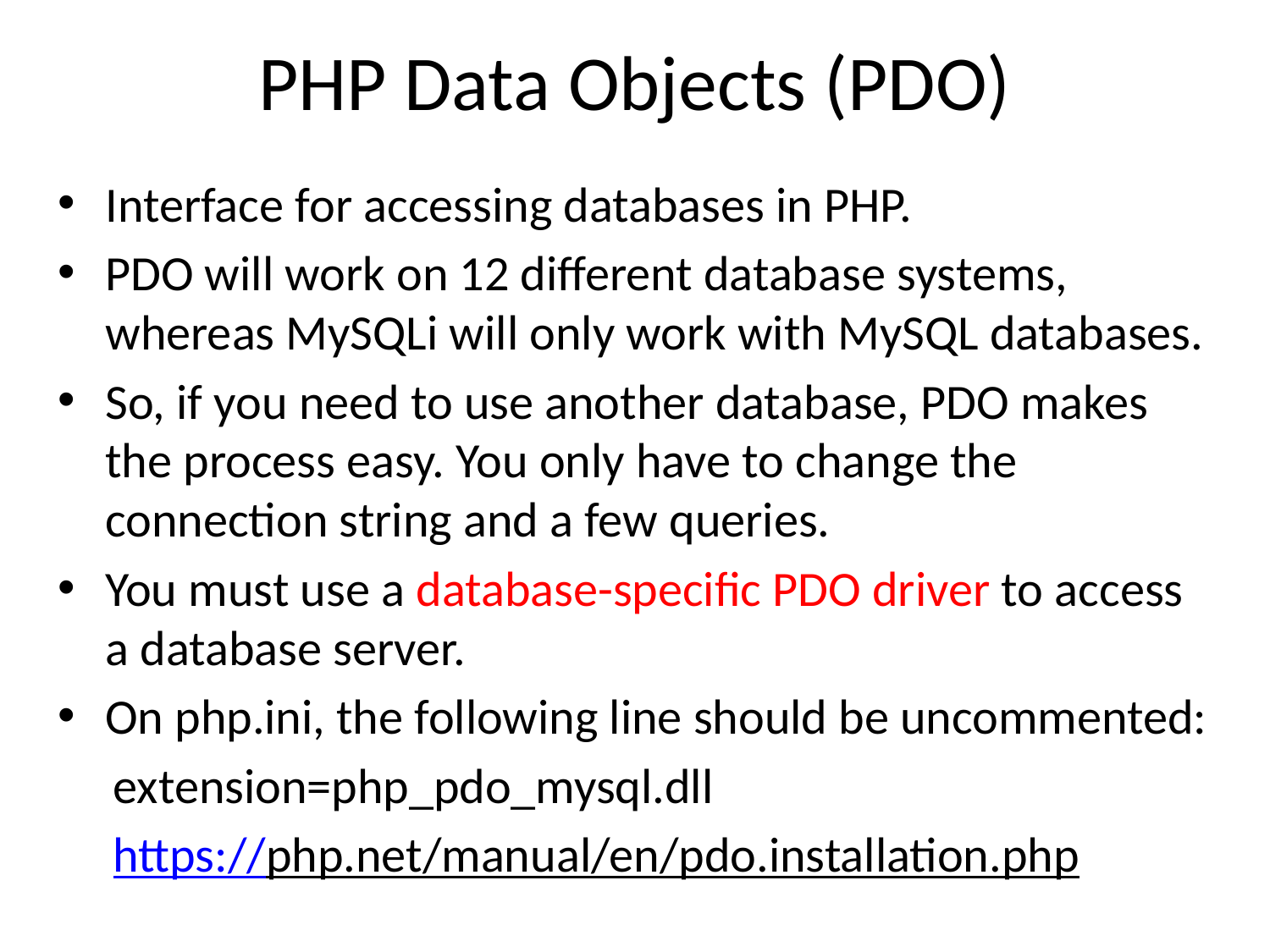

# PHP Data Objects (PDO)
Interface for accessing databases in PHP.
PDO will work on 12 different database systems, whereas MySQLi will only work with MySQL databases.
So, if you need to use another database, PDO makes the process easy. You only have to change the connection string and a few queries.
You must use a database-specific PDO driver to access a database server.
On php.ini, the following line should be uncommented:
extension=php_pdo_mysql.dll
https://php.net/manual/en/pdo.installation.php